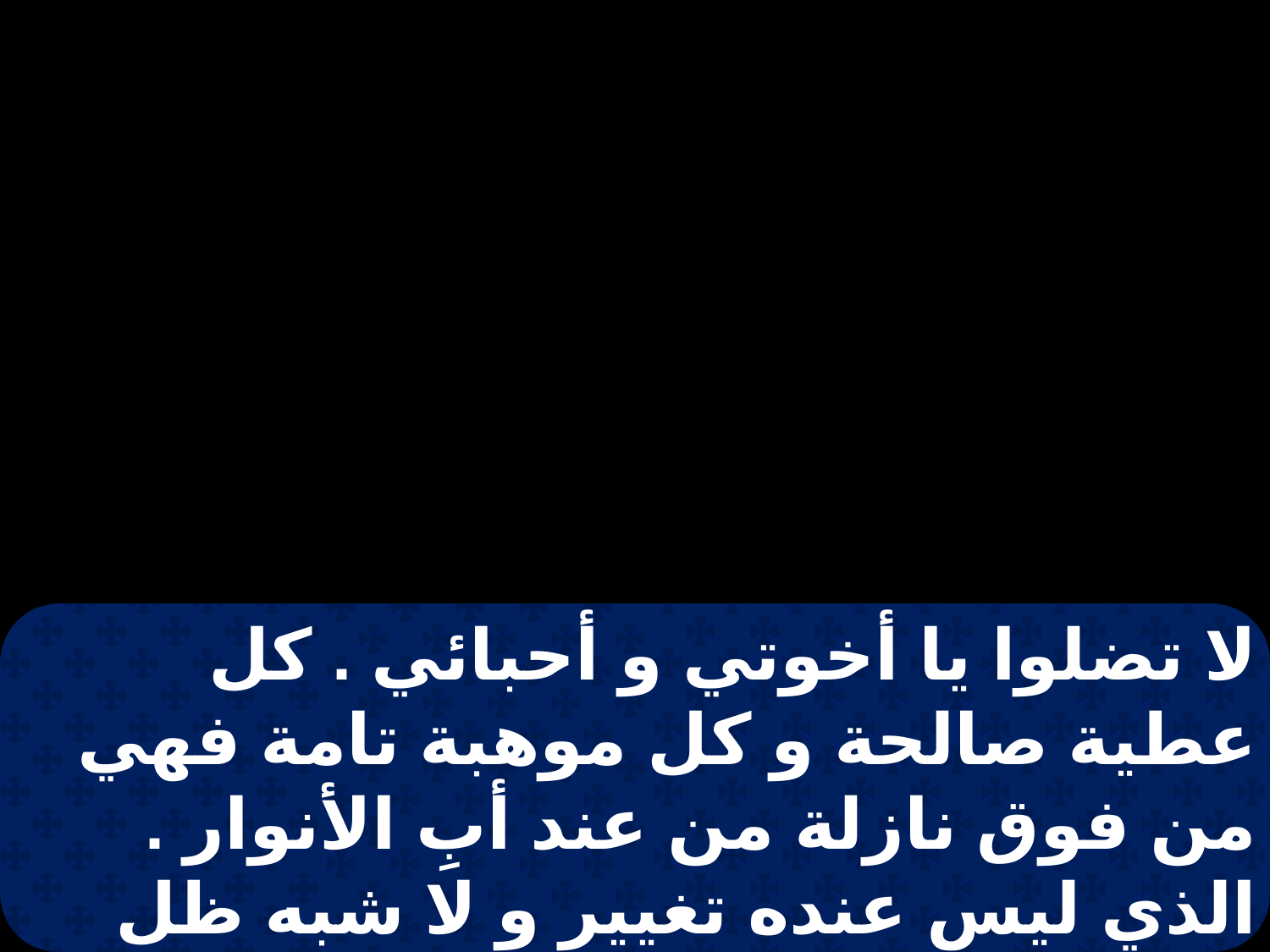

لا تضلوا يا أخوتي و أحبائي . كل عطية صالحة و كل موهبة تامة فهي من فوق نازلة من عند أبِ الأنوار . الذي ليس عنده تغيير و لا شبه ظل يزول . قد شاء فولدنا بكلمة الحق لكي نكون باكورة خلائقه .